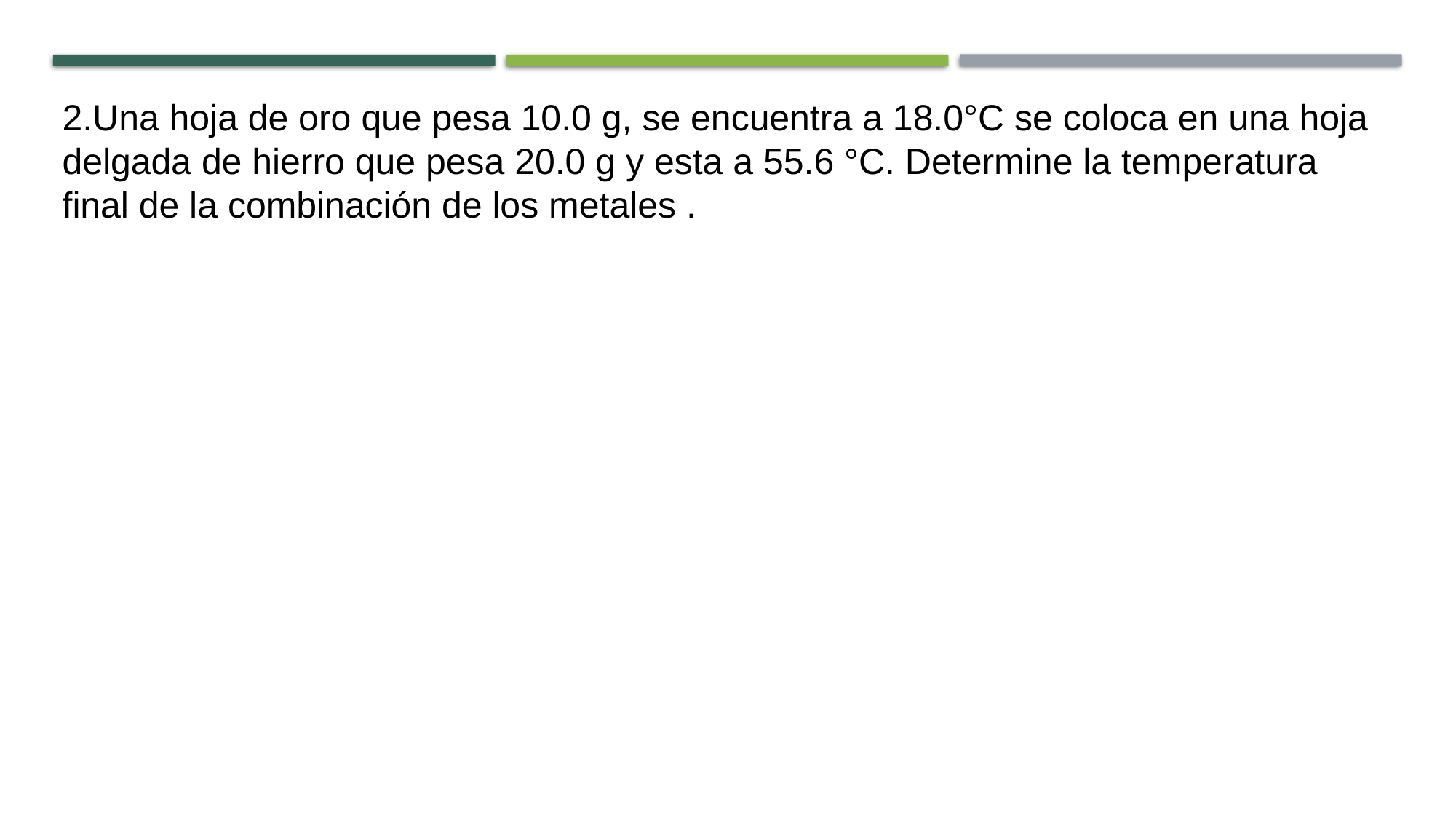

2.Una hoja de oro que pesa 10.0 g, se encuentra a 18.0°C se coloca en una hoja delgada de hierro que pesa 20.0 g y esta a 55.6 °C. Determine la temperatura final de la combinación de los metales .